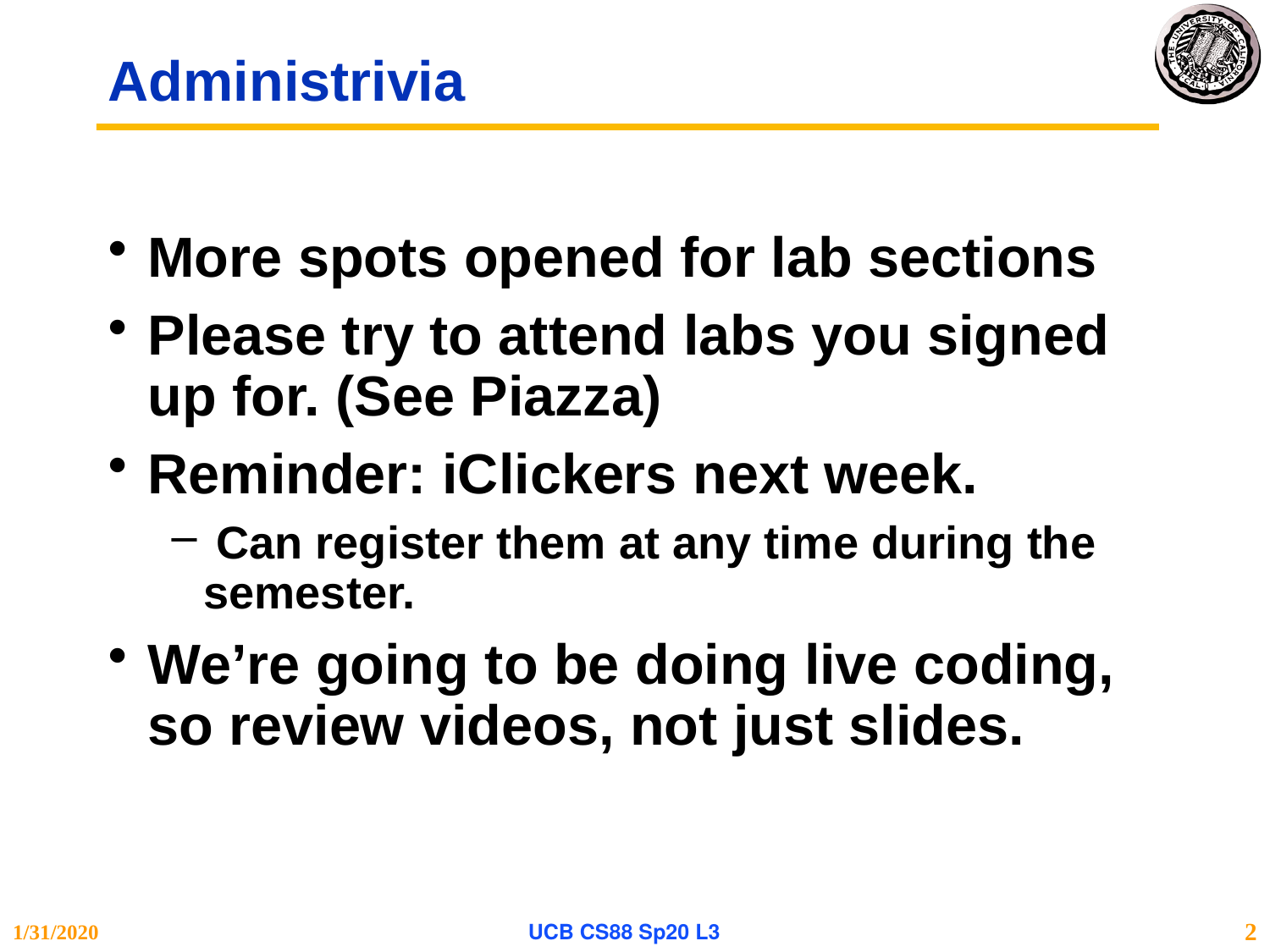

# Administrivia
More spots opened for lab sections
Please try to attend labs you signed up for. (See Piazza)
Reminder: iClickers next week.
 Can register them at any time during the semester.
We’re going to be doing live coding, so review videos, not just slides.
1/31/2020
UCB CS88 Sp20 L3
2